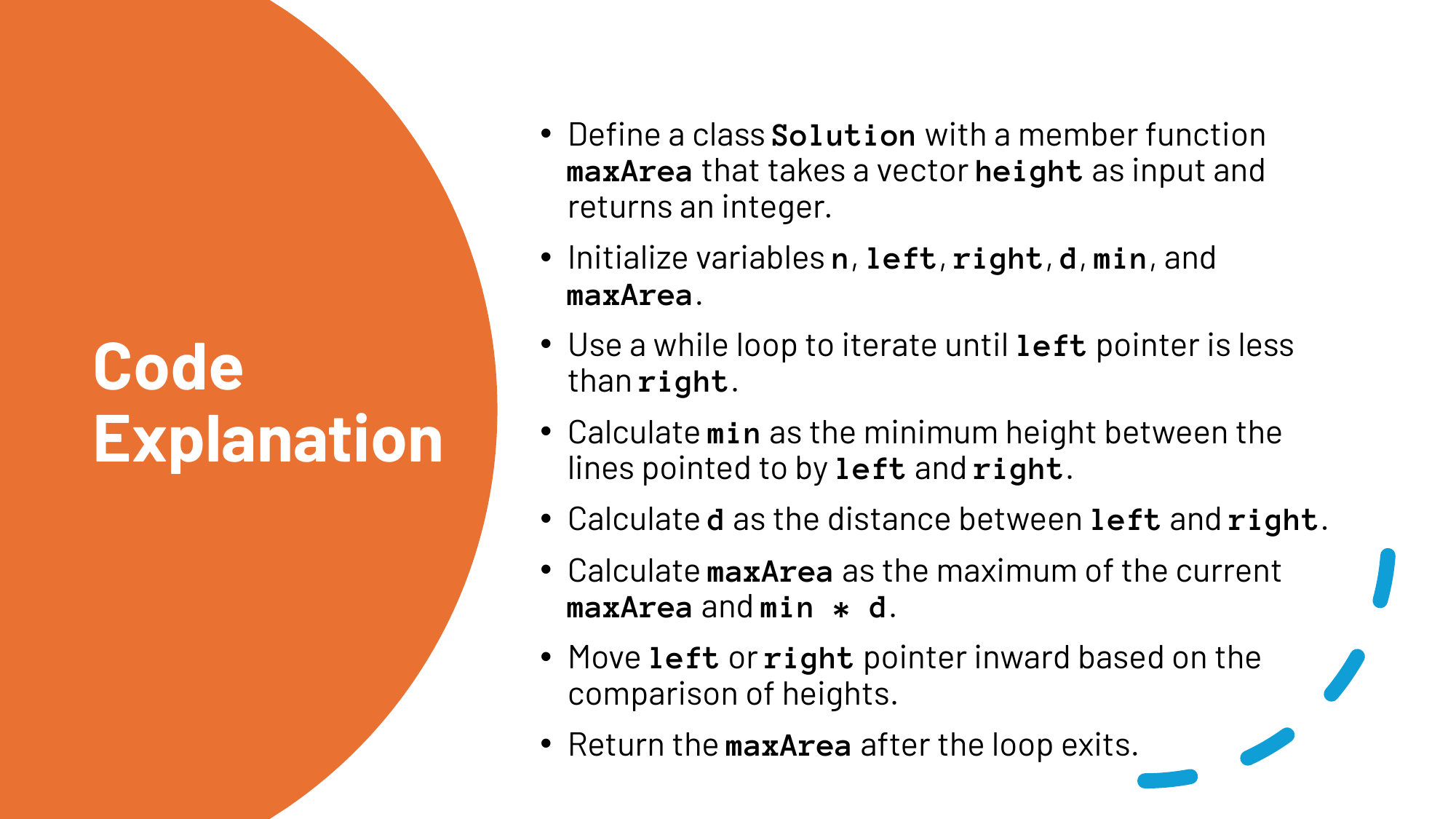

Define a class Solution with a member function maxArea that takes a vector height as input and returns an integer.
Initialize variables n, left, right, d, min, and maxArea.
Use a while loop to iterate until left pointer is less than right.
Calculate min as the minimum height between the lines pointed to by left and right.
Calculate d as the distance between left and right.
Calculate maxArea as the maximum of the current maxArea and min * d.
Move left or right pointer inward based on the comparison of heights.
Return the maxArea after the loop exits.

# Code Explanation